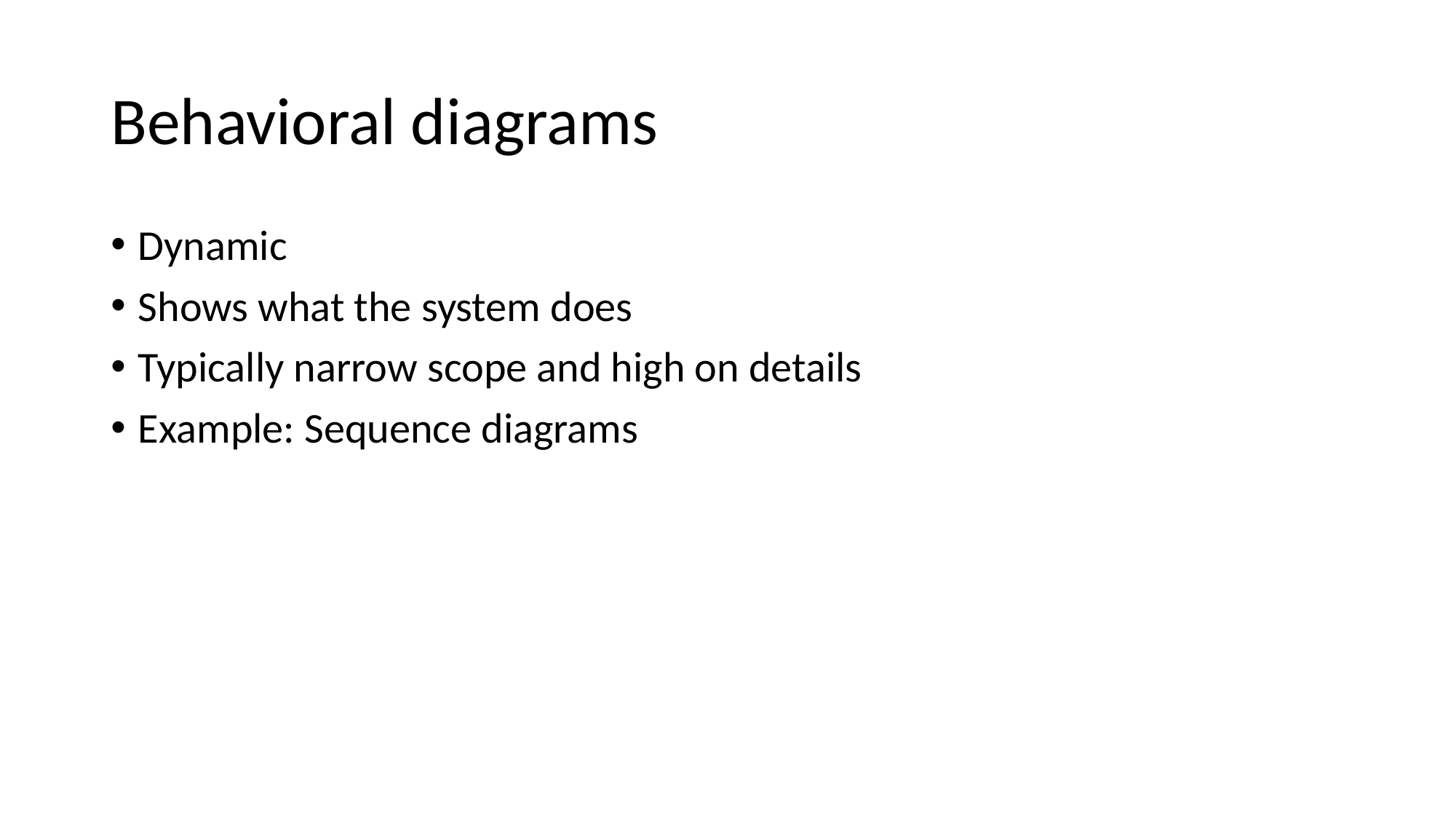

# Behavioral diagrams
Dynamic
Shows what the system does
Typically narrow scope and high on details
Example: Sequence diagrams